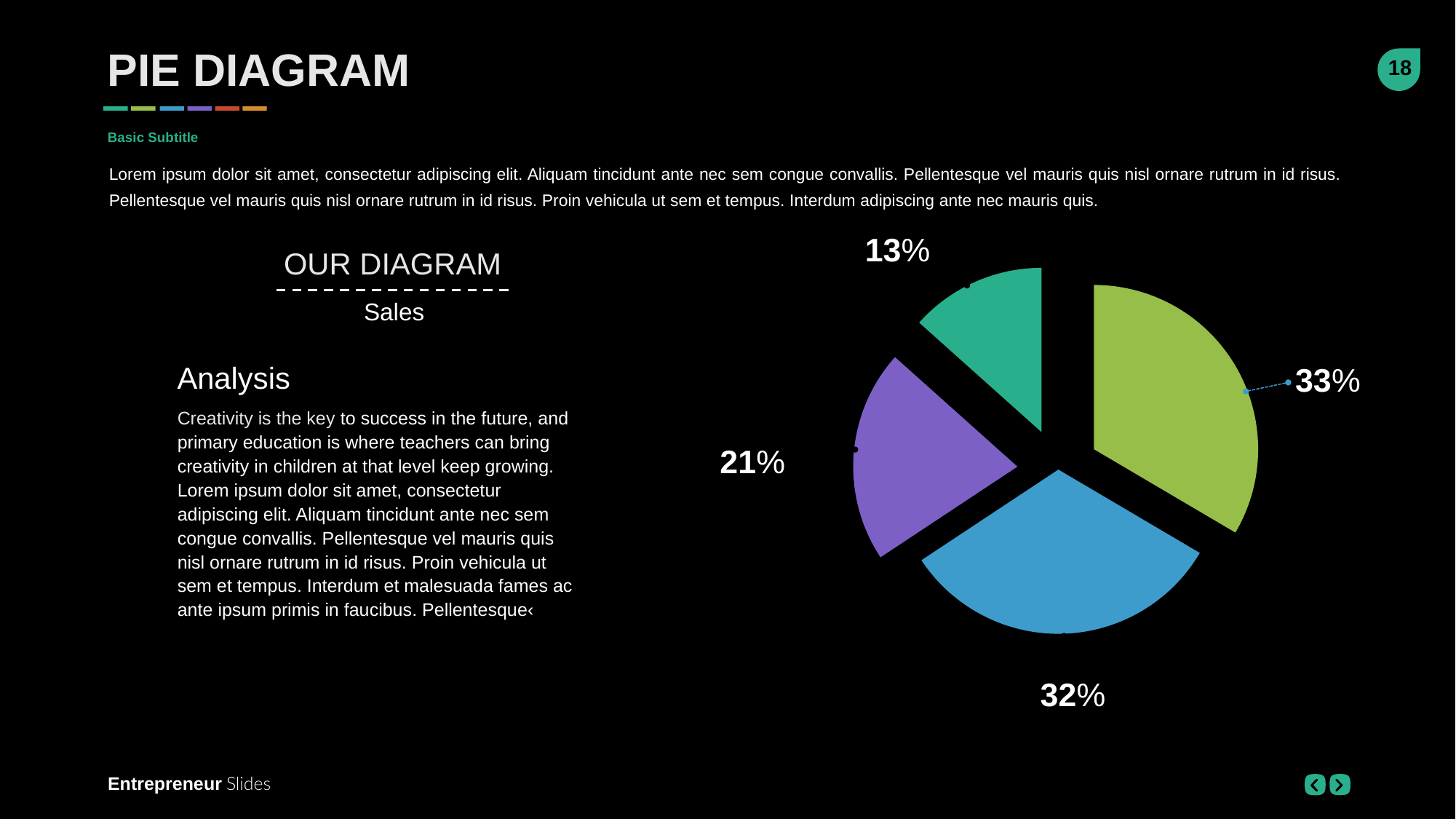

PIE DIAGRAM

Basic Subtitle
Lorem ipsum dolor sit amet, consectetur adipiscing elit. Aliquam tincidunt ante nec sem congue convallis. Pellentesque vel mauris quis nisl ornare rutrum in id risus. Pellentesque vel mauris quis nisl ornare rutrum in id risus. Proin vehicula ut sem et tempus. Interdum adipiscing ante nec mauris quis.
13%

### Chart

| Category | Sales |
|---|---|
| 1st Qtr | 8.0 |
| 2nd Qtr | 7.7 |
| 1st Qtr | 5.0 |
| 2nd Qtr | 3.2 |
33%
21%
32%
OUR DIAGRAM
Sales
Analysis
Creativity is the key to success in the future, and primary education is where teachers can bring creativity in children at that level keep growing.
Lorem ipsum dolor sit amet, consectetur adipiscing elit. Aliquam tincidunt ante nec sem congue convallis. Pellentesque vel mauris quis nisl ornare rutrum in id risus. Proin vehicula ut sem et tempus. Interdum et malesuada fames ac ante ipsum primis in faucibus. Pellentesque‹